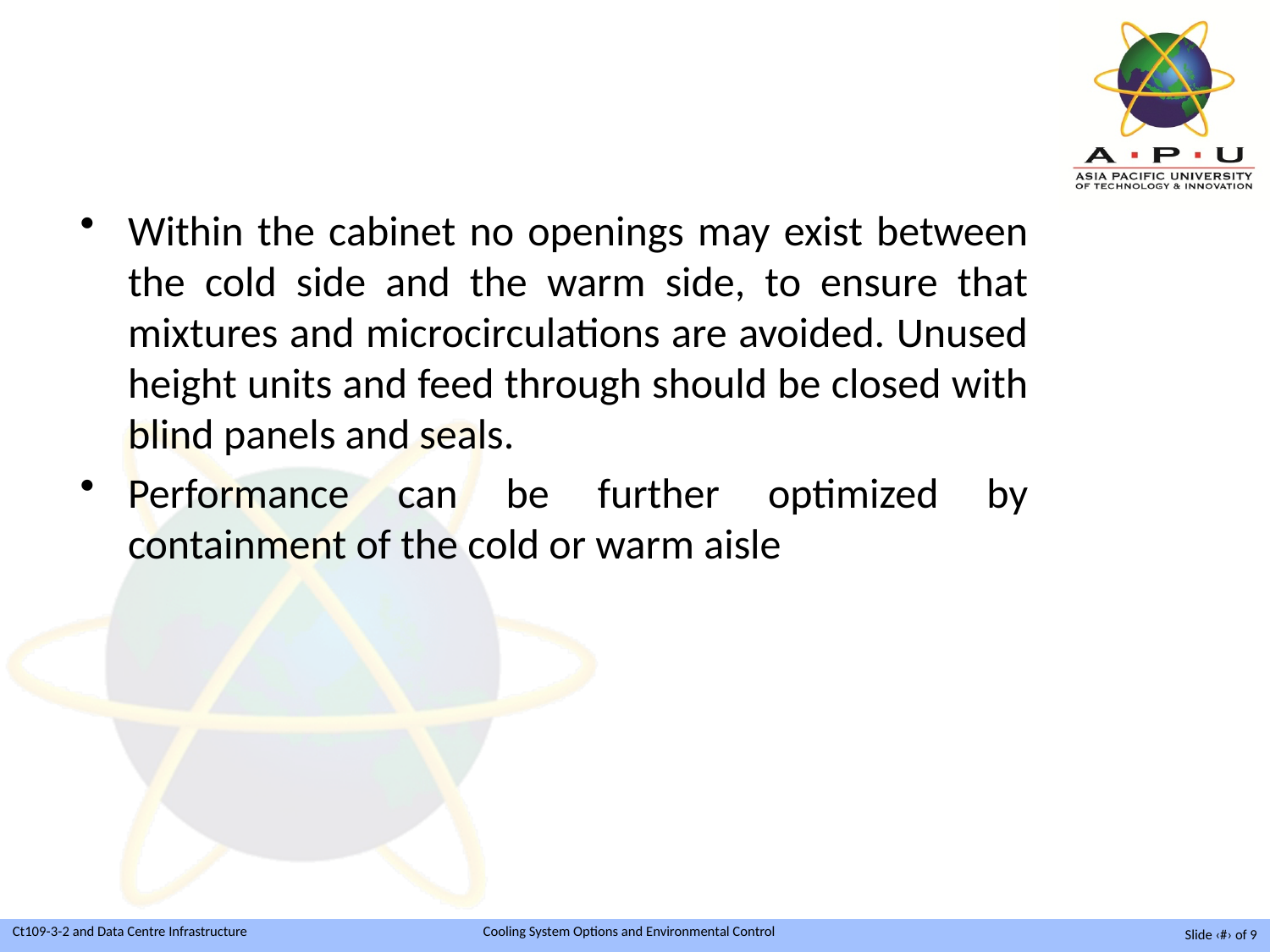

#
Within the cabinet no openings may exist between the cold side and the warm side, to ensure that mixtures and microcirculations are avoided. Unused height units and feed through should be closed with blind panels and seals.
Performance can be further optimized by containment of the cold or warm aisle
Slide ‹#› of 9